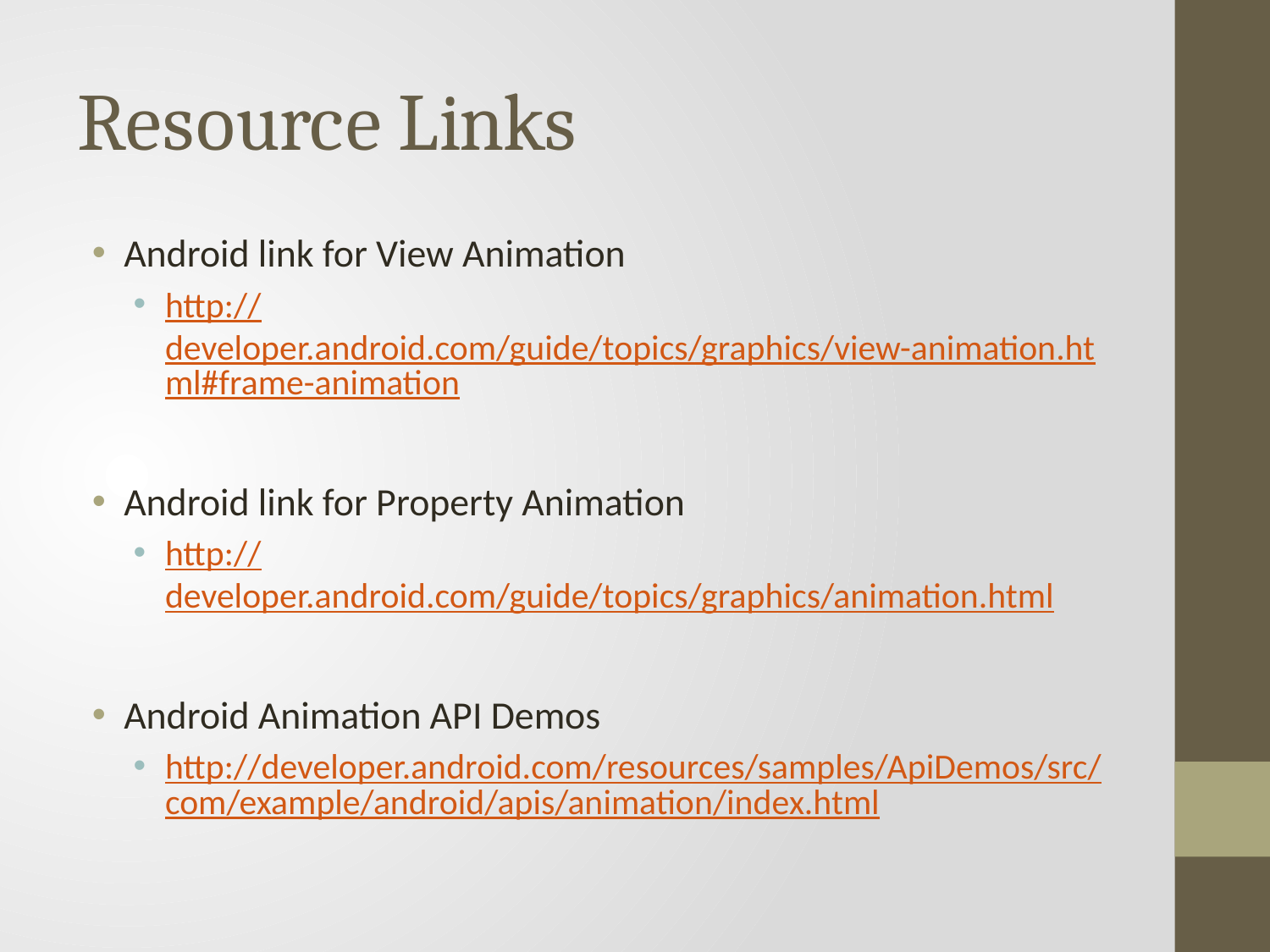

# Resource Links
Android link for View Animation
http://developer.android.com/guide/topics/graphics/view-animation.html#frame-animation

Android link for Property Animation
http://developer.android.com/guide/topics/graphics/animation.html

Android Animation API Demos
http://developer.android.com/resources/samples/ApiDemos/src/com/example/android/apis/animation/index.html